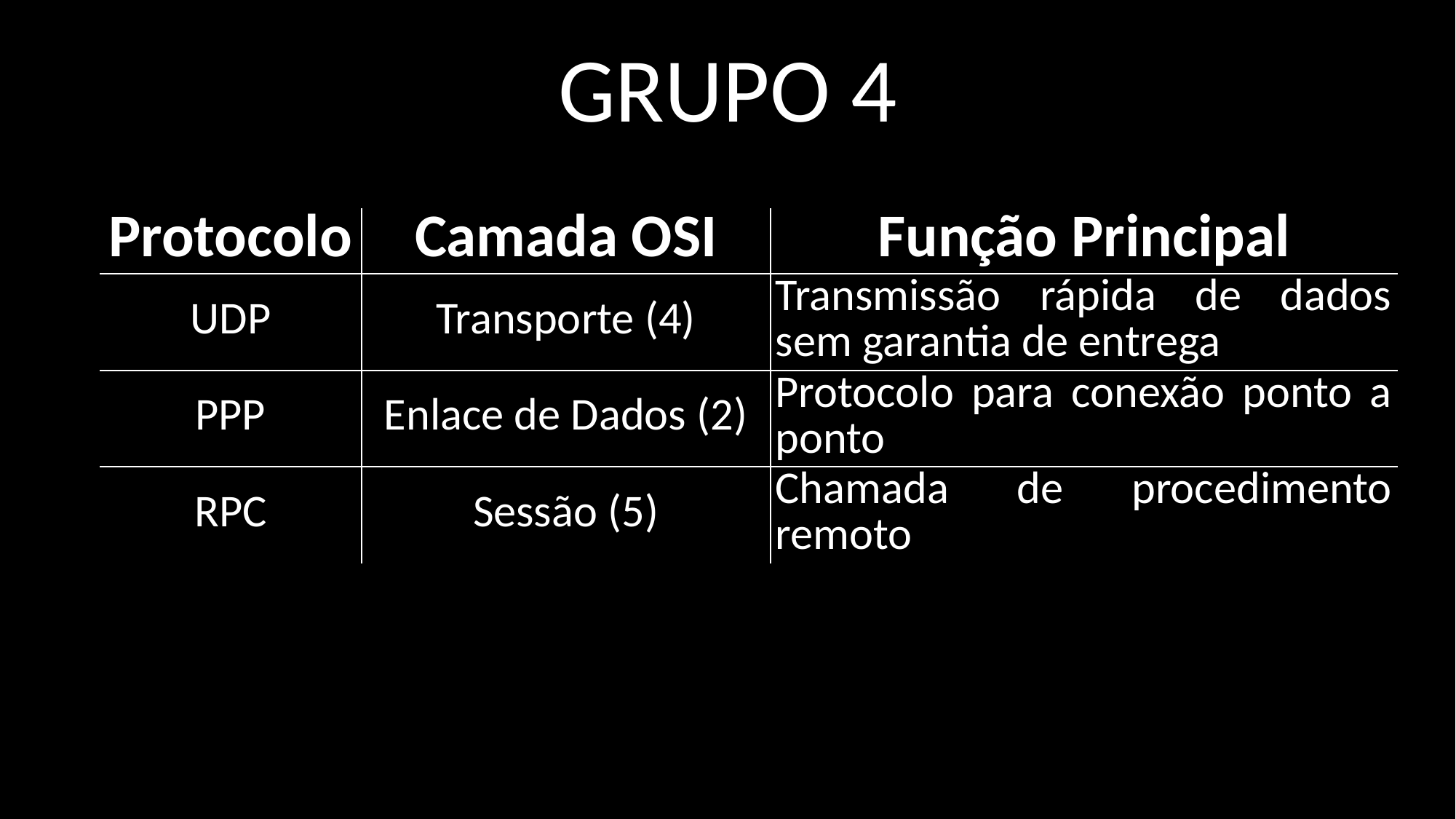

GRUPO 4
| Protocolo | Camada OSI | Função Principal |
| --- | --- | --- |
| UDP | Transporte (4) | Transmissão rápida de dados sem garantia de entrega |
| PPP | Enlace de Dados (2) | Protocolo para conexão ponto a ponto |
| RPC | Sessão (5) | Chamada de procedimento remoto |